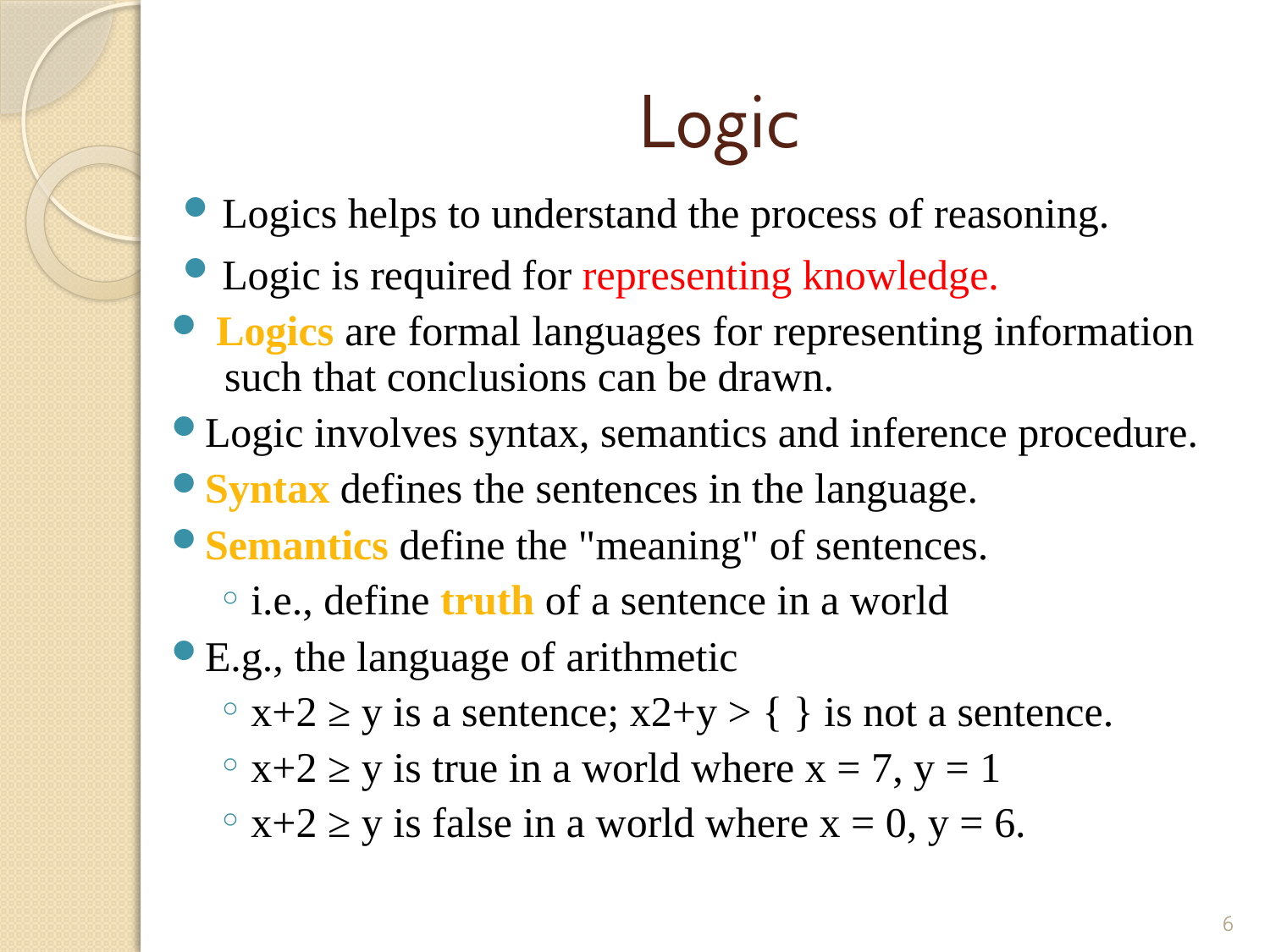

# Logic
Logics helps to understand the process of reasoning.
Logic is required for representing knowledge.
 Logics are formal languages for representing information      such that conclusions can be drawn.
Logic involves syntax, semantics and inference procedure.
Syntax defines the sentences in the language.
Semantics define the "meaning" of sentences.
i.e., define truth of a sentence in a world
E.g., the language of arithmetic
x+2 ≥ y is a sentence; x2+y > { } is not a sentence.
x+2 ≥ y is true in a world where x = 7, y = 1
x+2 ≥ y is false in a world where x = 0, y = 6.

6